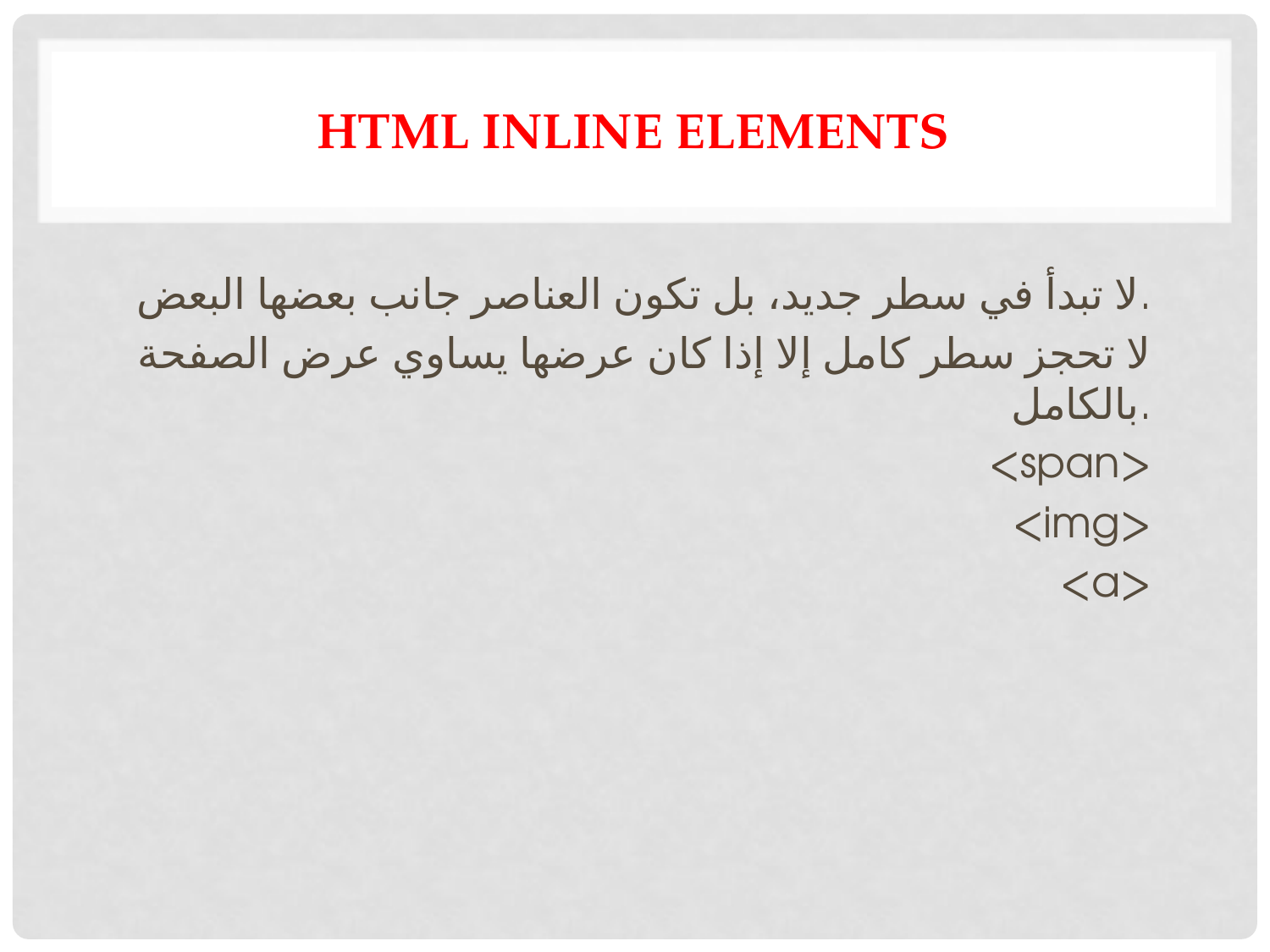

# HTML inline elements
لا تبدأ في سطر جديد، بل تكون العناصر جانب بعضها البعض.
لا تحجز سطر كامل إلا إذا كان عرضها يساوي عرض الصفحة بالكامل.
<span>
<img>
<a>